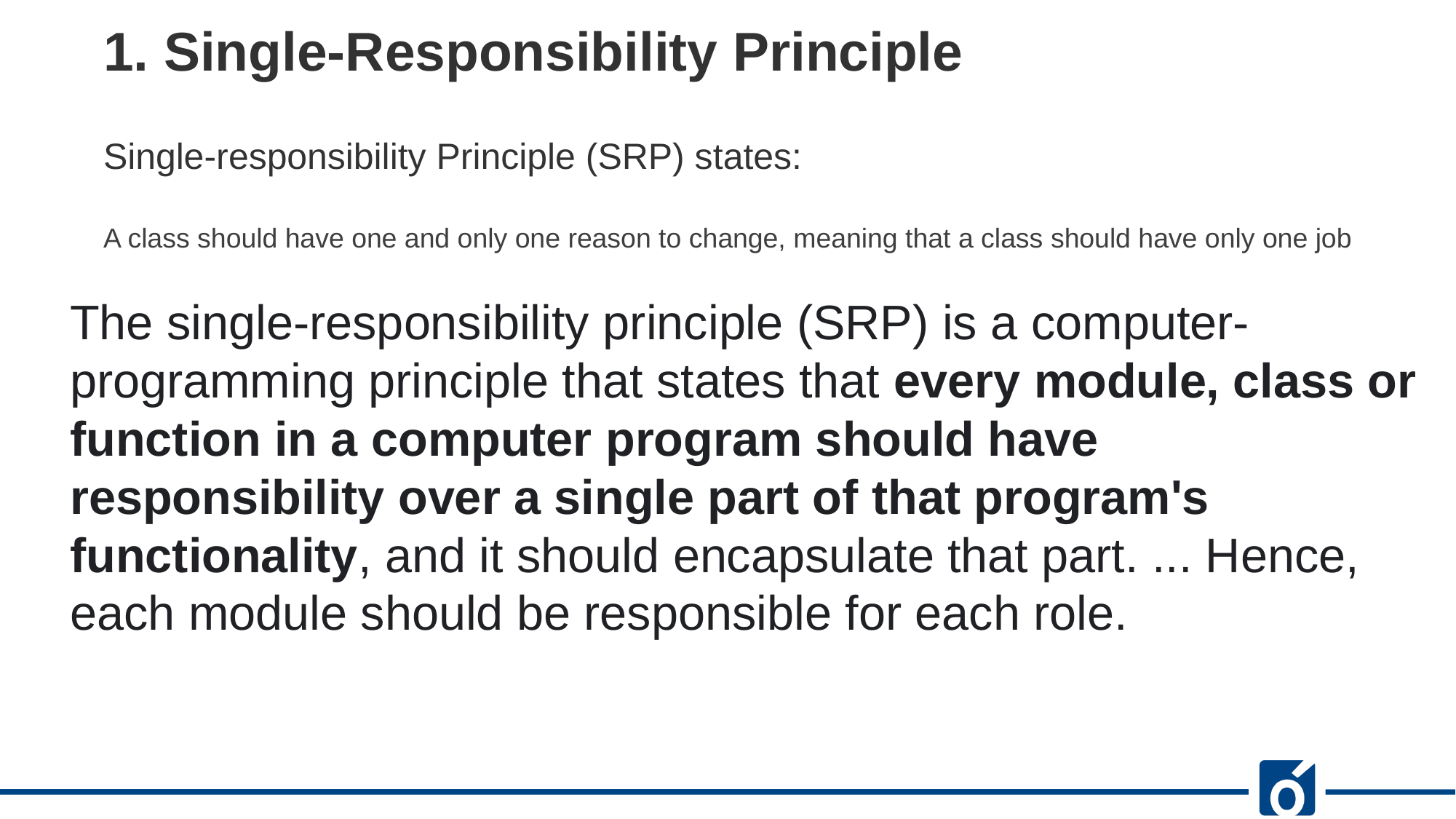

1. Single-Responsibility Principle

Single-responsibility Principle (SRP) states:

A class should have one and only one reason to change, meaning that a class should have only one job
The single-responsibility principle (SRP) is a computer-programming principle that states that every module, class or function in a computer program should have responsibility over a single part of that program's functionality, and it should encapsulate that part. ... Hence, each module should be responsible for each role.